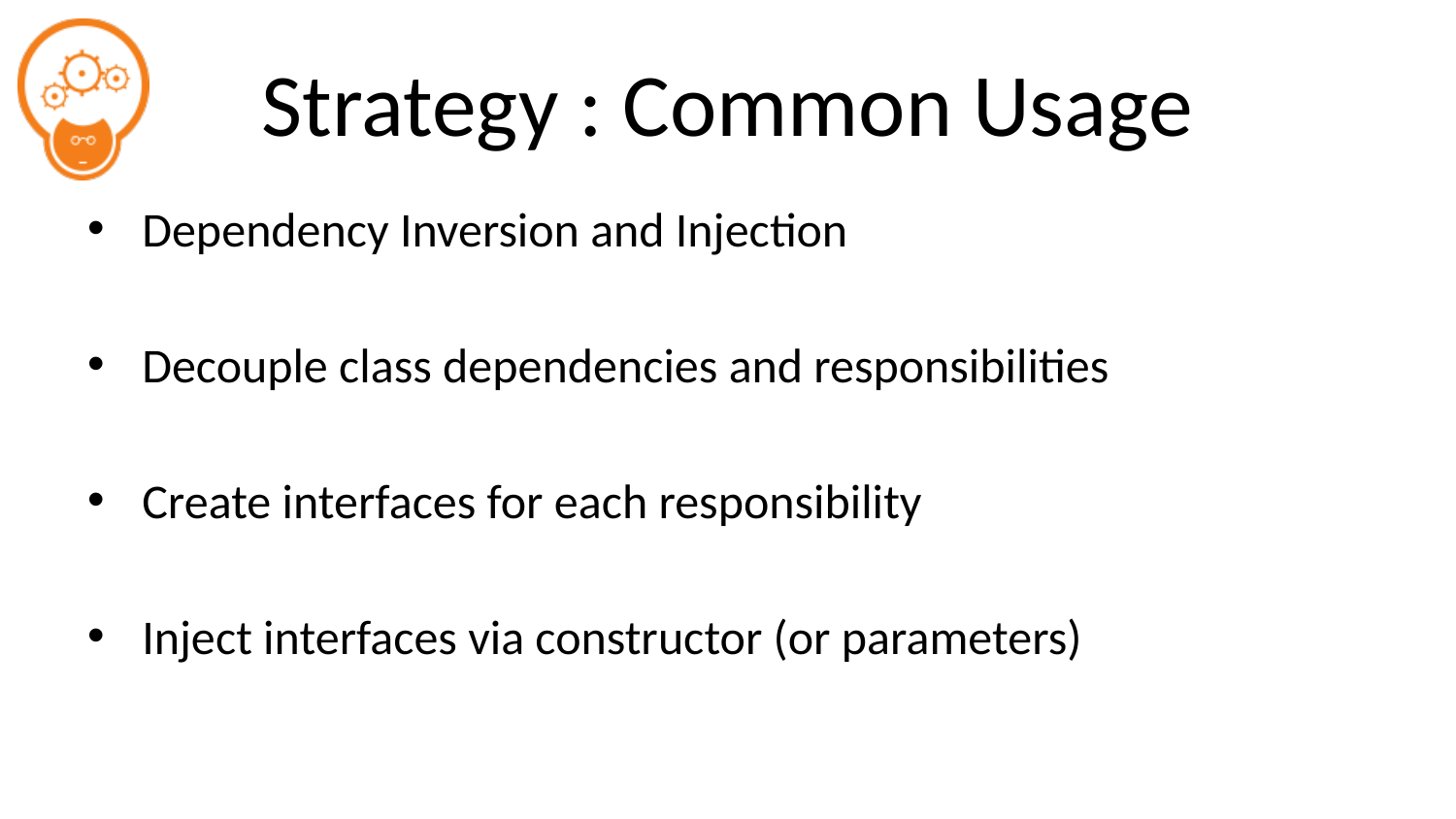

# Strategy : Common Usage
Dependency Inversion and Injection

Decouple class dependencies and responsibilities

Create interfaces for each responsibility

Inject interfaces via constructor (or parameters)